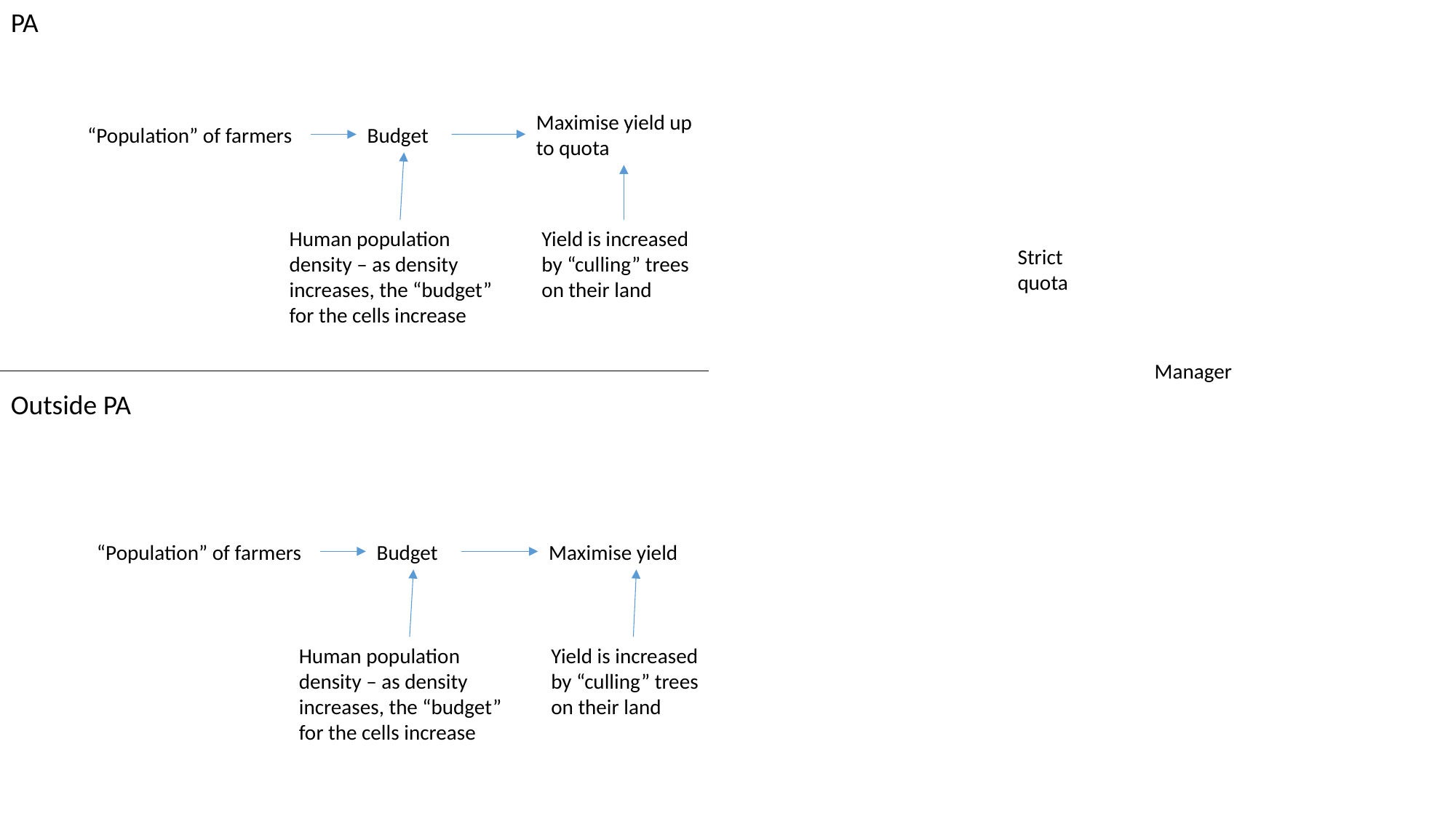

PA
Maximise yield up to quota
“Population” of farmers
Budget
Human population density – as density increases, the “budget” for the cells increase
Yield is increased by “culling” trees on their land
Strict quota
Manager
Outside PA
“Population” of farmers
Budget
Maximise yield
Human population density – as density increases, the “budget” for the cells increase
Yield is increased by “culling” trees on their land